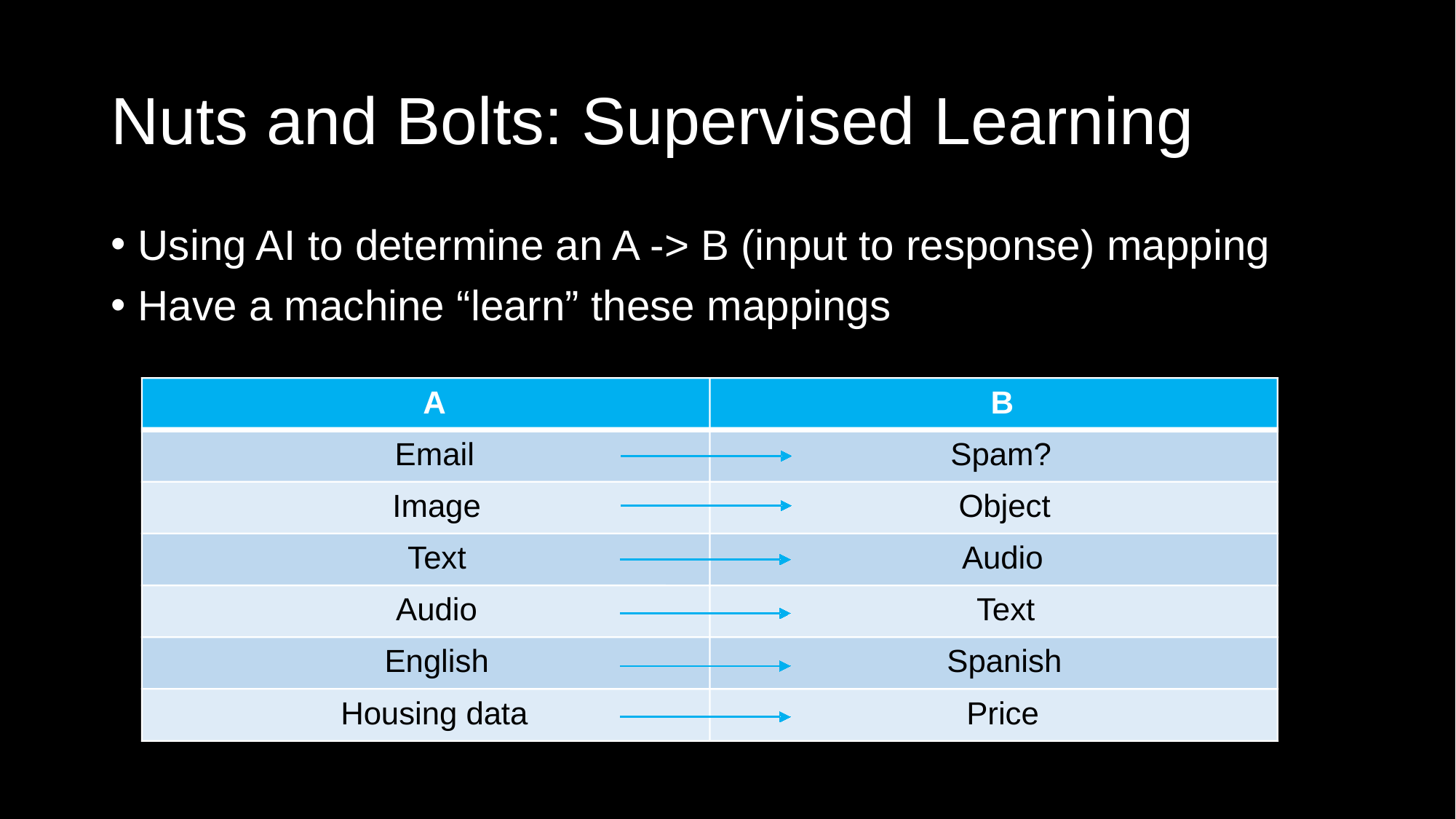

# Nuts and Bolts: Supervised Learning
Using AI to determine an A -> B (input to response) mapping
Have a machine “learn” these mappings

A
B

Email
Spam?

Image
Object

Text
Audio

Audio
Text

English
Spanish

Housing data
Price